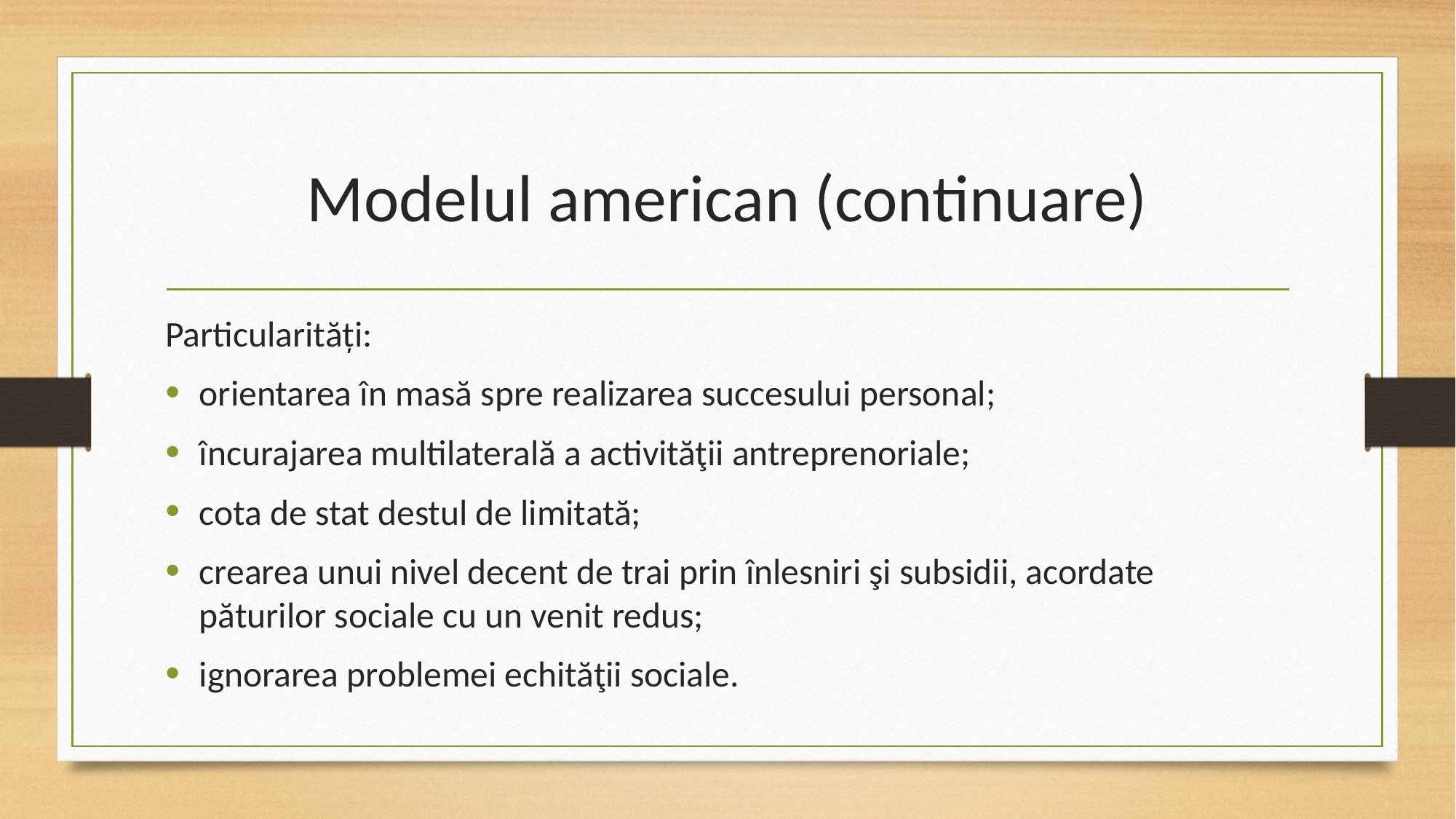

# Modelul american (continuare)
Particularități:
orientarea în masă spre realizarea succesului personal;
încurajarea multilaterală a activităţii antreprenoriale;
cota de stat destul de limitată;
crearea unui nivel decent de trai prin înlesniri şi subsidii, acordate păturilor sociale cu un venit redus;
ignorarea problemei echităţii sociale.